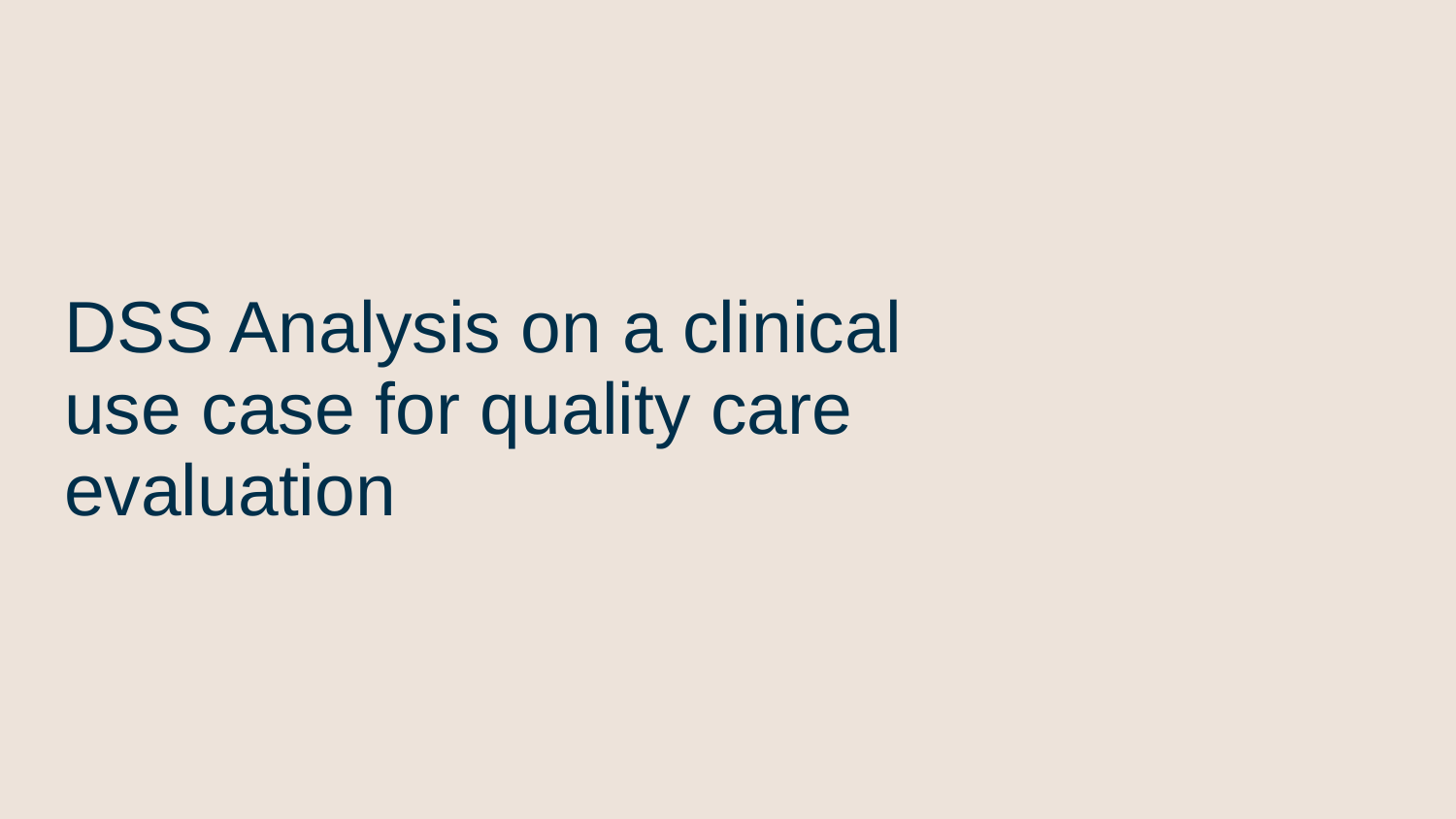

# DSS Analysis on a clinical use case for quality care evaluation